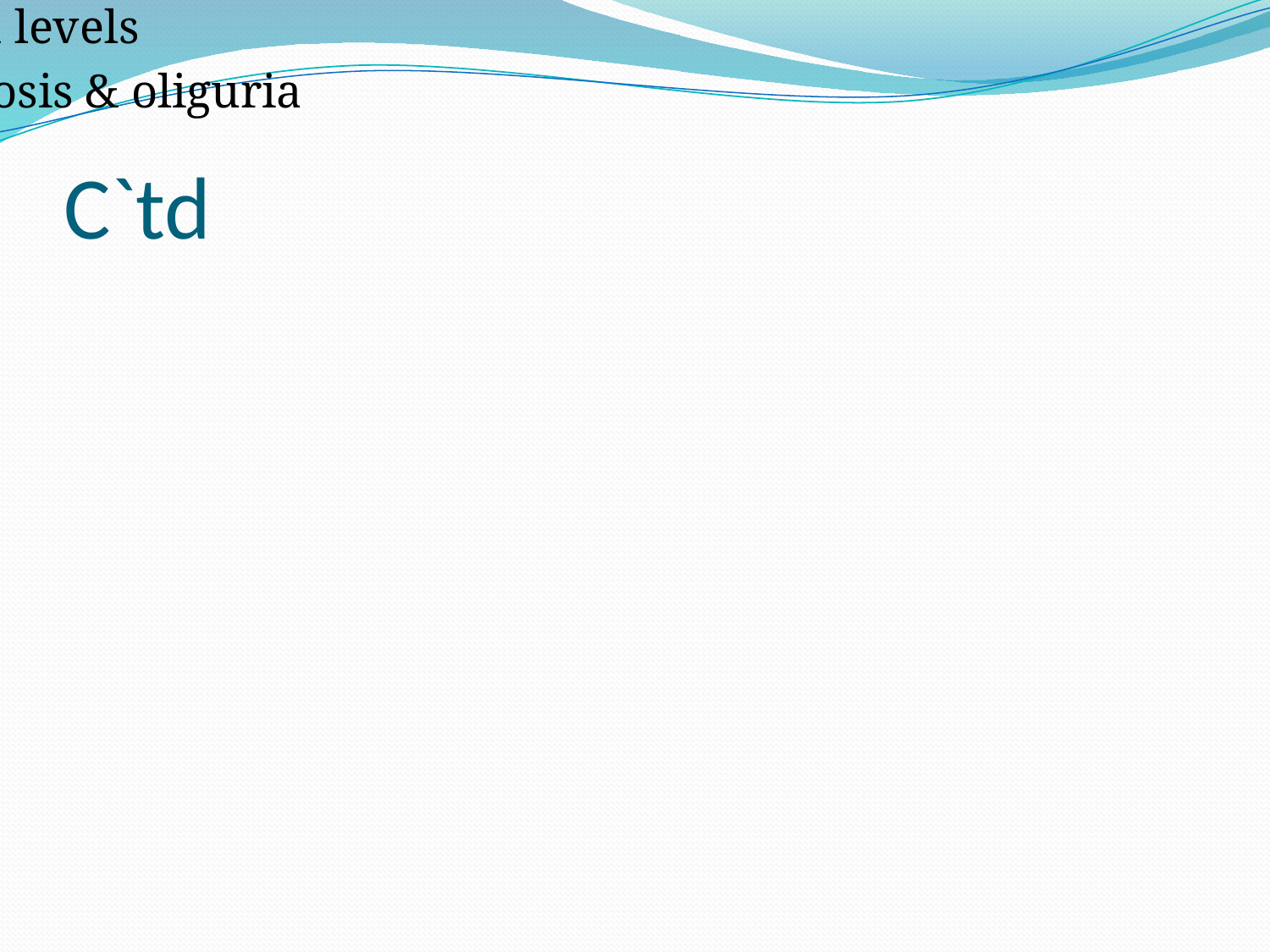

iv) End-stage Renal disease (ESRD) or uremia
Loss of nephron > 85%
GFR <10% normal
BUN & creatinine – high levels
Anemia, metabolic acidosis & oliguria
# C`td